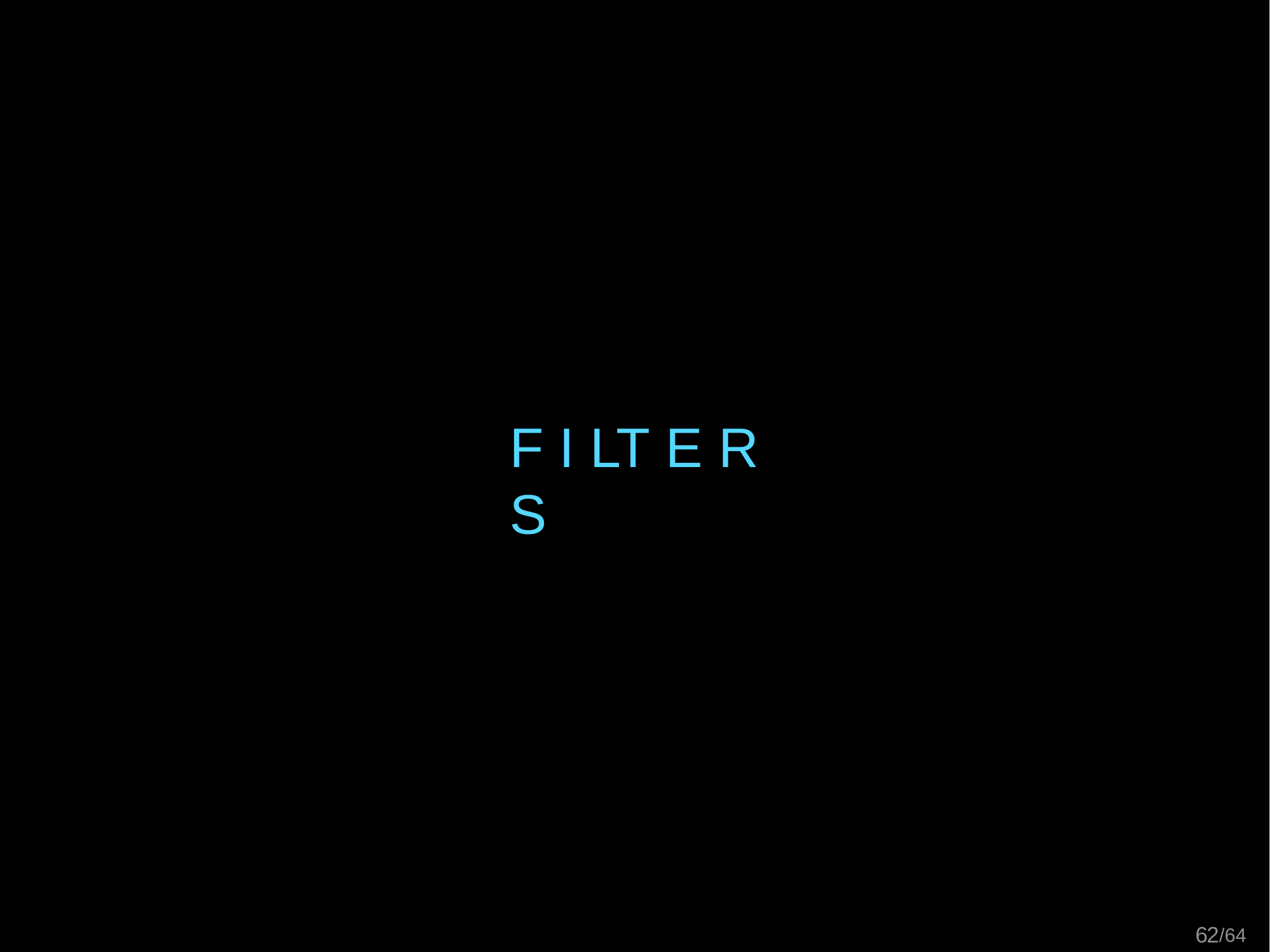

# F I LT E R S
62/64